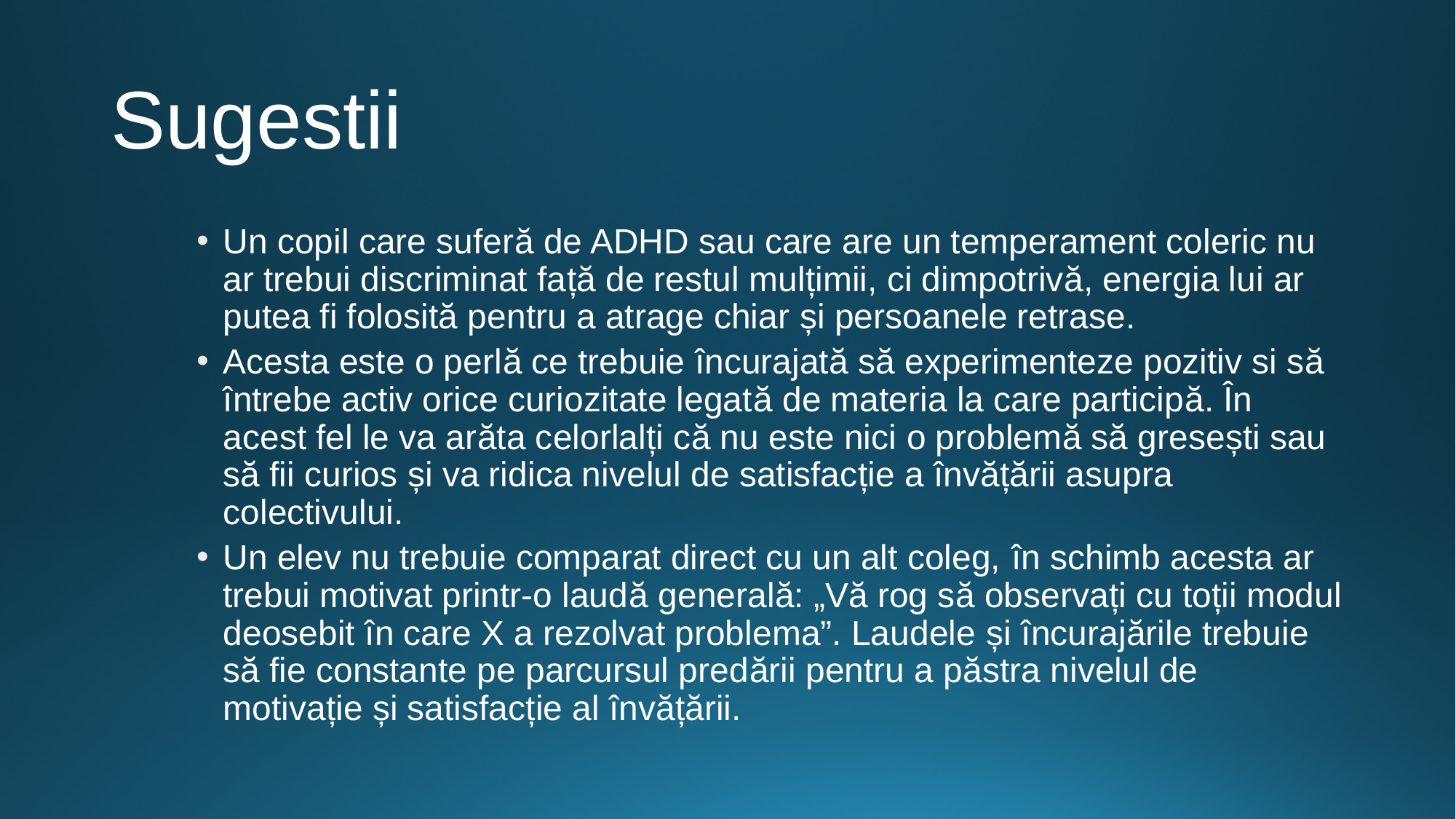

# Sugestii
Un copil care suferă de ADHD sau care are un temperament coleric nu ar trebui discriminat față de restul mulțimii, ci dimpotrivă, energia lui ar putea fi folosită pentru a atrage chiar și persoanele retrase.
Acesta este o perlă ce trebuie încurajată să experimenteze pozitiv si să întrebe activ orice curiozitate legată de materia la care participă. În acest fel le va arăta celorlalți că nu este nici o problemă să gresești sau să fii curios și va ridica nivelul de satisfacție a învățării asupra colectivului.
Un elev nu trebuie comparat direct cu un alt coleg, în schimb acesta ar trebui motivat printr-o laudă generală: „Vă rog să observați cu toții modul deosebit în care X a rezolvat problema”. Laudele și încurajările trebuie să fie constante pe parcursul predării pentru a păstra nivelul de motivație și satisfacție al învățării.